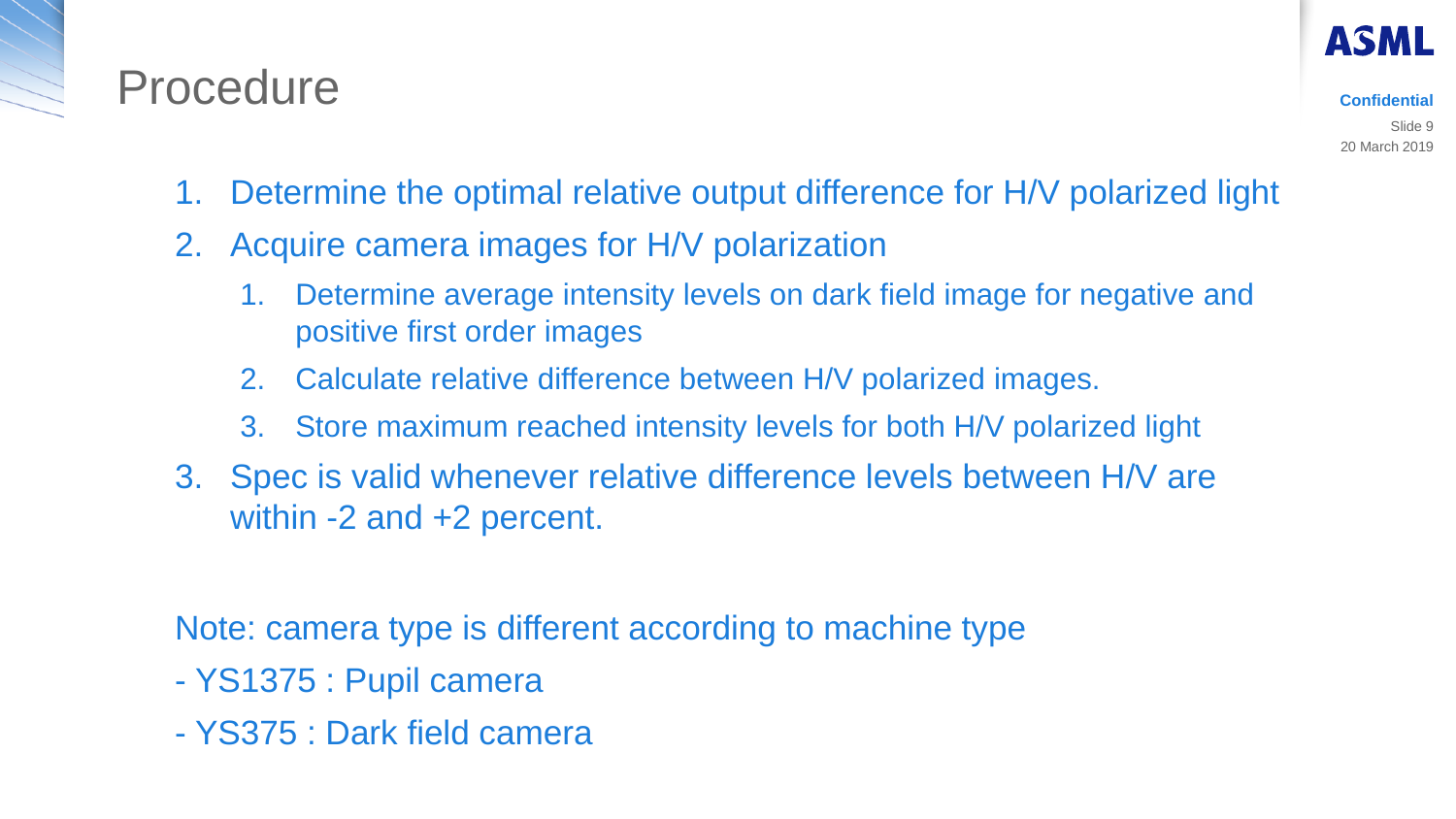

# Procedure
Confidential
Slide 9
20 March 2019
Determine the optimal relative output difference for H/V polarized light
Acquire camera images for H/V polarization
Determine average intensity levels on dark field image for negative and positive first order images
Calculate relative difference between H/V polarized images.
Store maximum reached intensity levels for both H/V polarized light
Spec is valid whenever relative difference levels between H/V are within -2 and +2 percent.

Note: camera type is different according to machine type
- YS1375 : Pupil camera
- YS375 : Dark field camera